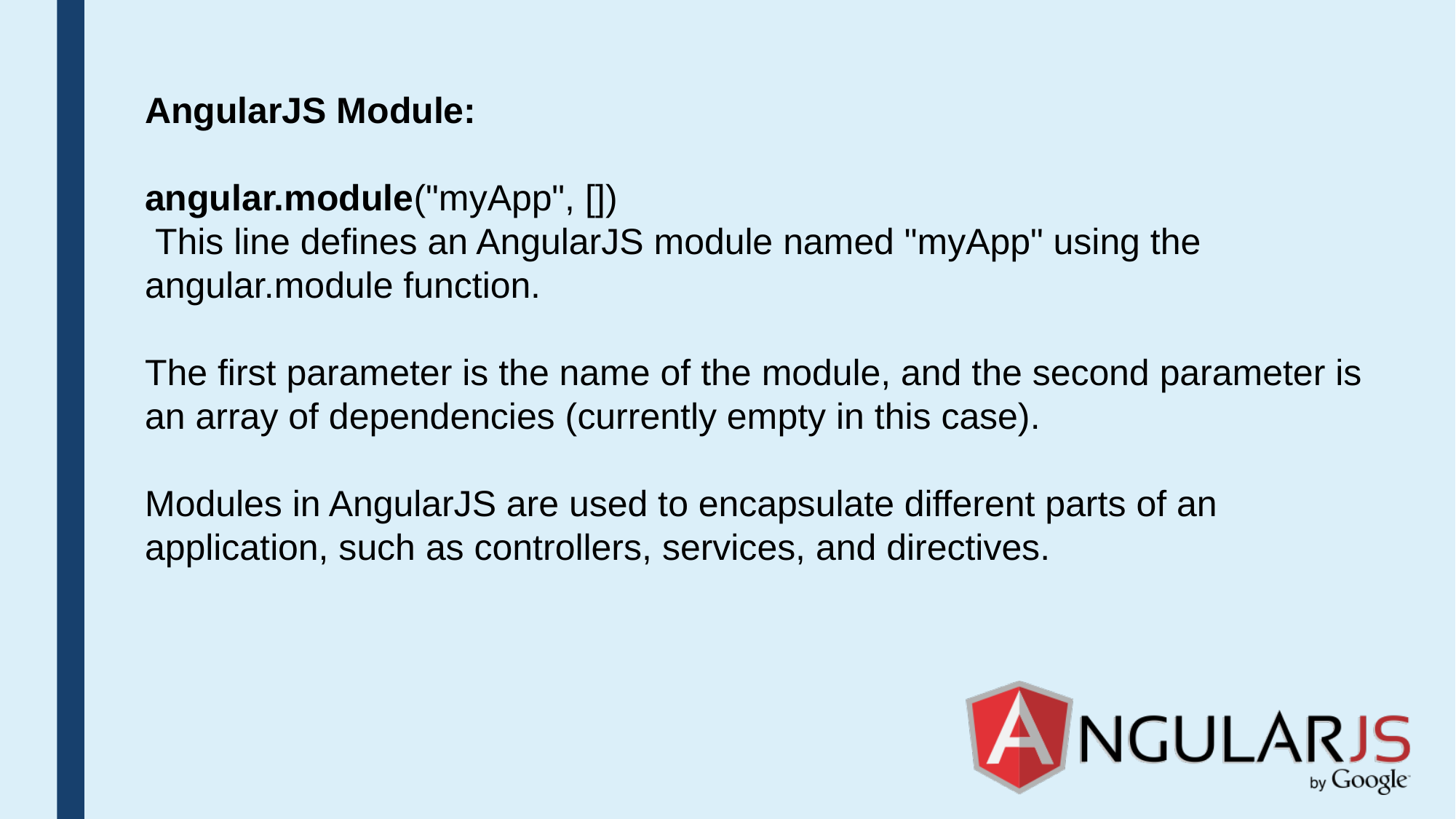

AngularJS Module:

angular.module("myApp", [])
 This line defines an AngularJS module named "myApp" using the angular.module function.

The first parameter is the name of the module, and the second parameter is an array of dependencies (currently empty in this case).

Modules in AngularJS are used to encapsulate different parts of an application, such as controllers, services, and directives.